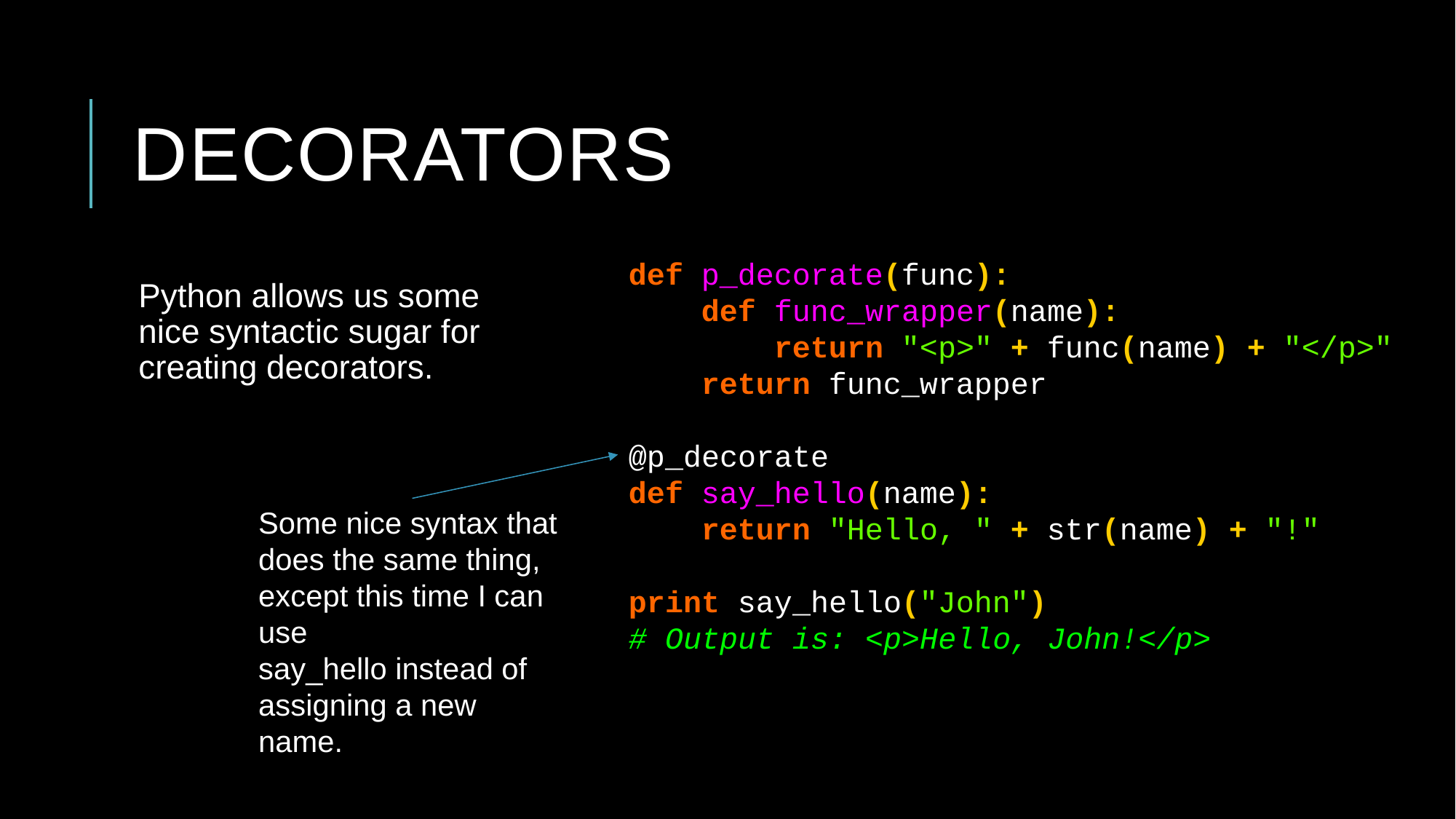

# Decorators
def p_decorate(func):
    def func_wrapper(name):
        return "<p>" + func(name) + "</p>"
    return func_wrapper
@p_decorate
def say_hello(name):
    return "Hello, " + str(name) + "!"
print say_hello("John")
# Output is: <p>Hello, John!</p>
Python allows us some nice syntactic sugar for creating decorators.
Some nice syntax that does the same thing,
except this time I can use
say_hello instead of
assigning a new name.